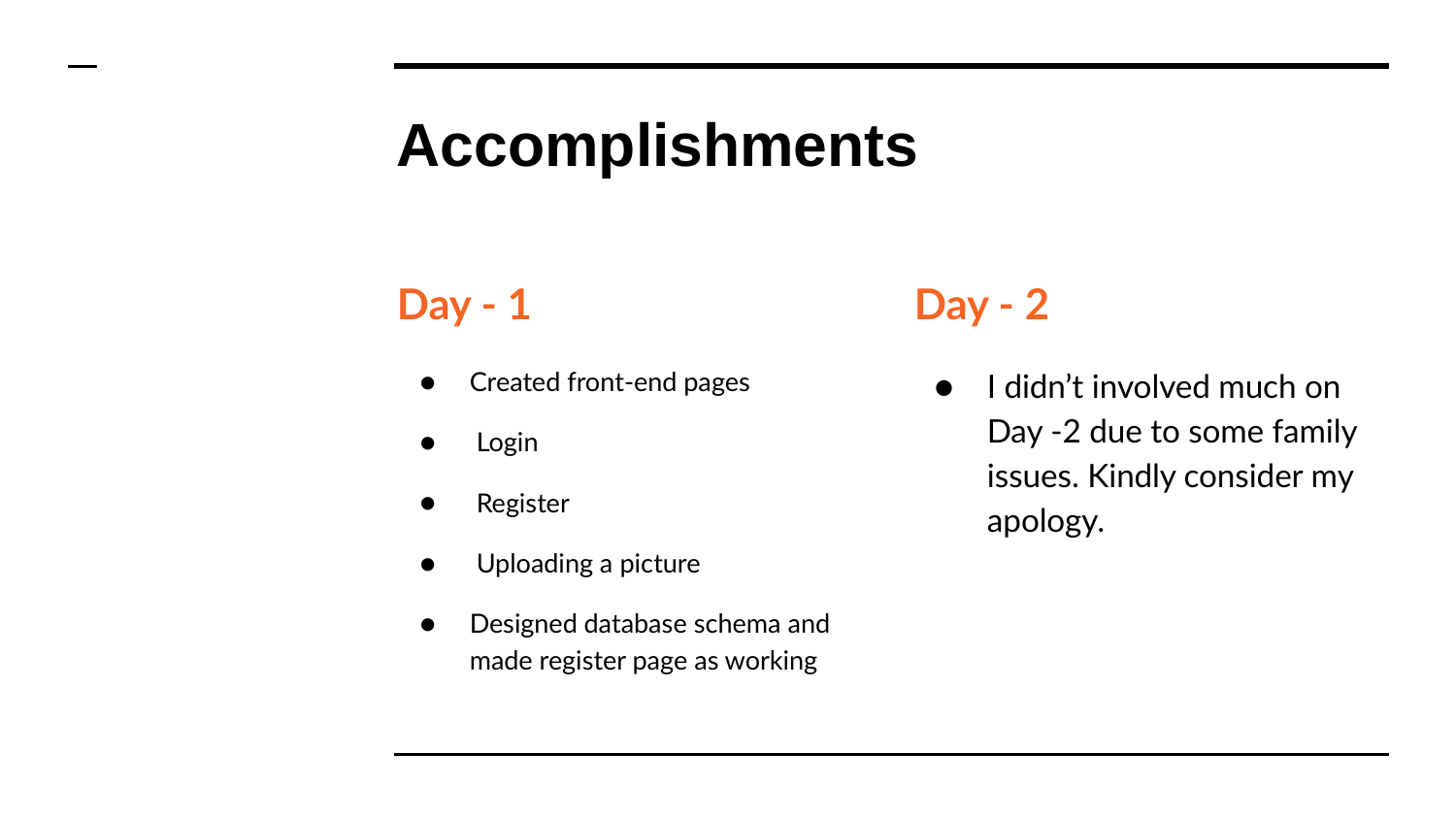

# Accomplishments
Day - 1
Created front-end pages
 Login
 Register
 Uploading a picture
Designed database schema and made register page as working
Day - 2
I didn’t involved much on Day -2 due to some family issues. Kindly consider my apology.